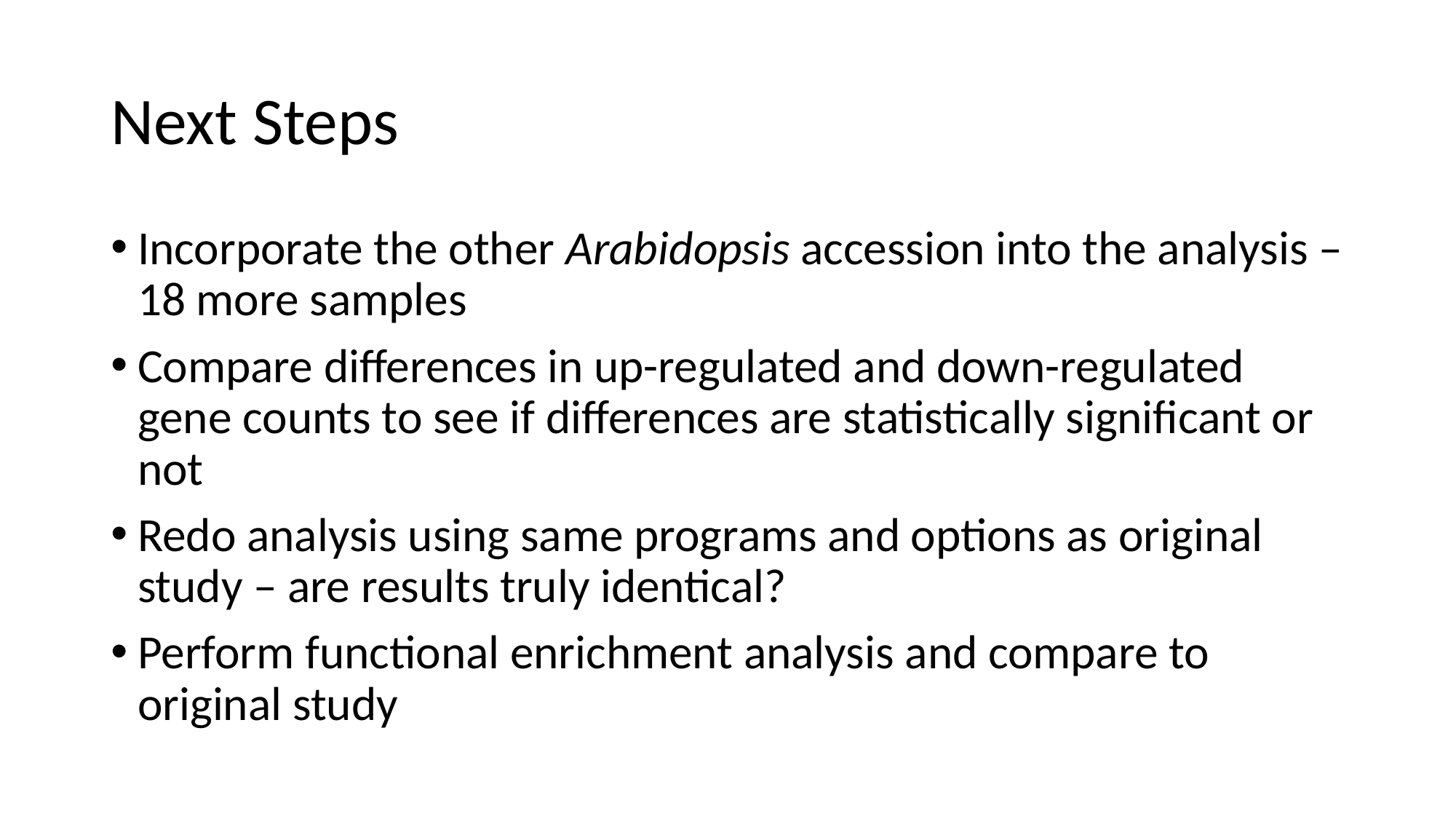

# Next Steps
Incorporate the other Arabidopsis accession into the analysis – 18 more samples
Compare differences in up-regulated and down-regulated gene counts to see if differences are statistically significant or not
Redo analysis using same programs and options as original study – are results truly identical?
Perform functional enrichment analysis and compare to original study